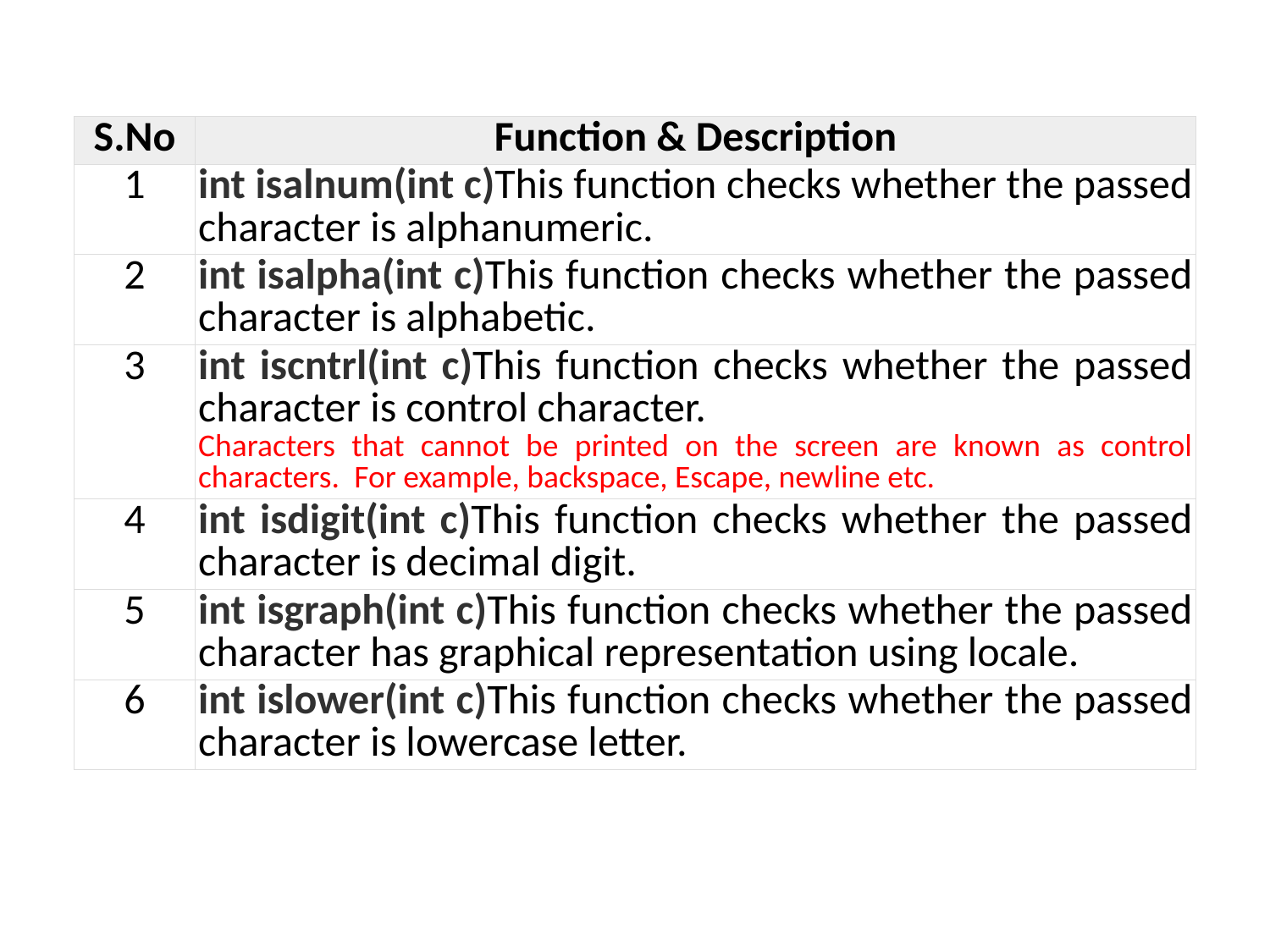

#
| S.No | Function & Description |
| --- | --- |
| 1 | int isalnum(int c)This function checks whether the passed character is alphanumeric. |
| 2 | int isalpha(int c)This function checks whether the passed character is alphabetic. |
| 3 | int iscntrl(int c)This function checks whether the passed character is control character. Characters that cannot be printed on the screen are known as control characters.  For example, backspace, Escape, newline etc. |
| 4 | int isdigit(int c)This function checks whether the passed character is decimal digit. |
| 5 | int isgraph(int c)This function checks whether the passed character has graphical representation using locale. |
| 6 | int islower(int c)This function checks whether the passed character is lowercase letter. |